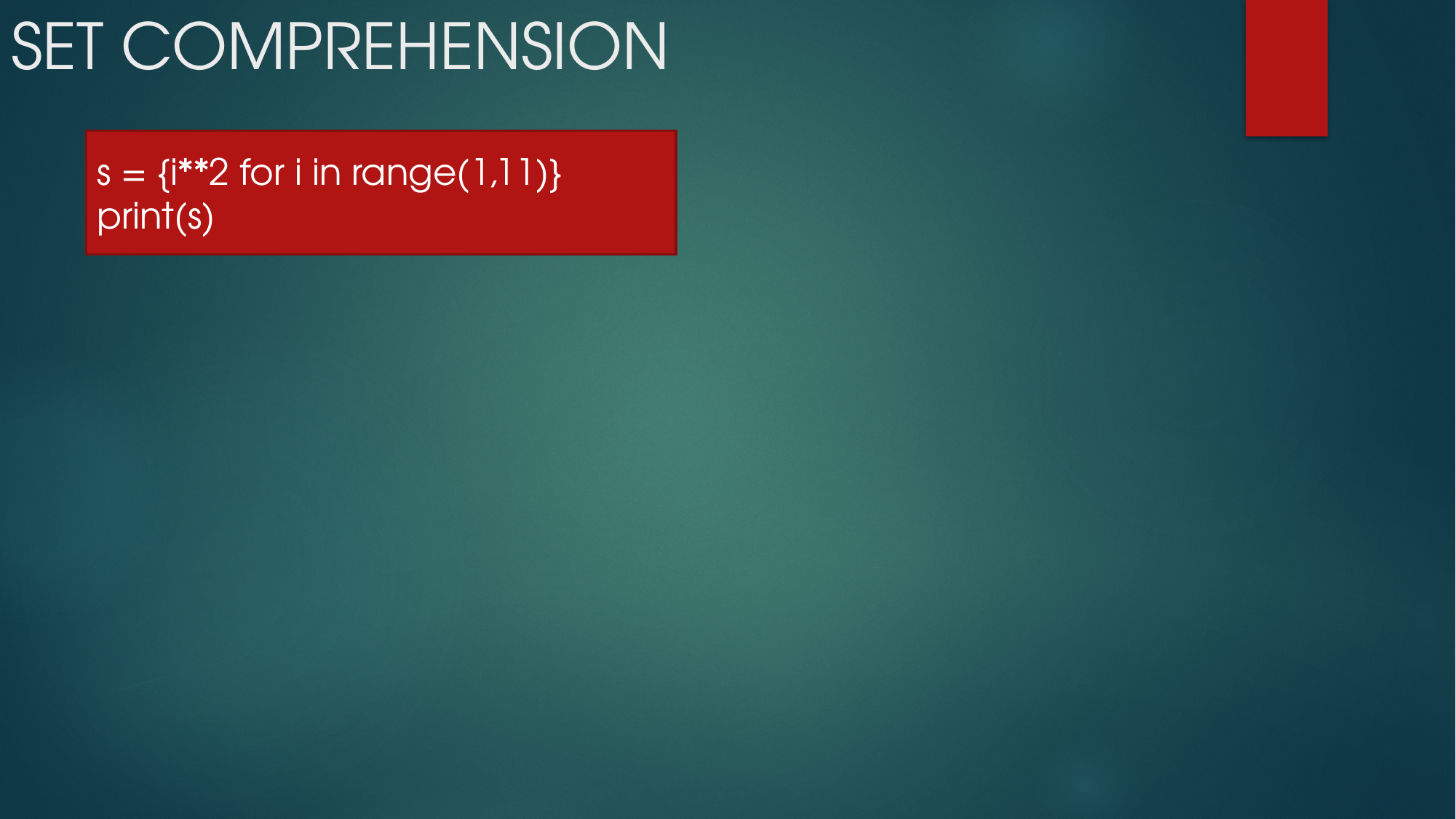

# SET COMPREHENSION

s = {i**2 for i in range(1,11)}
print(s)